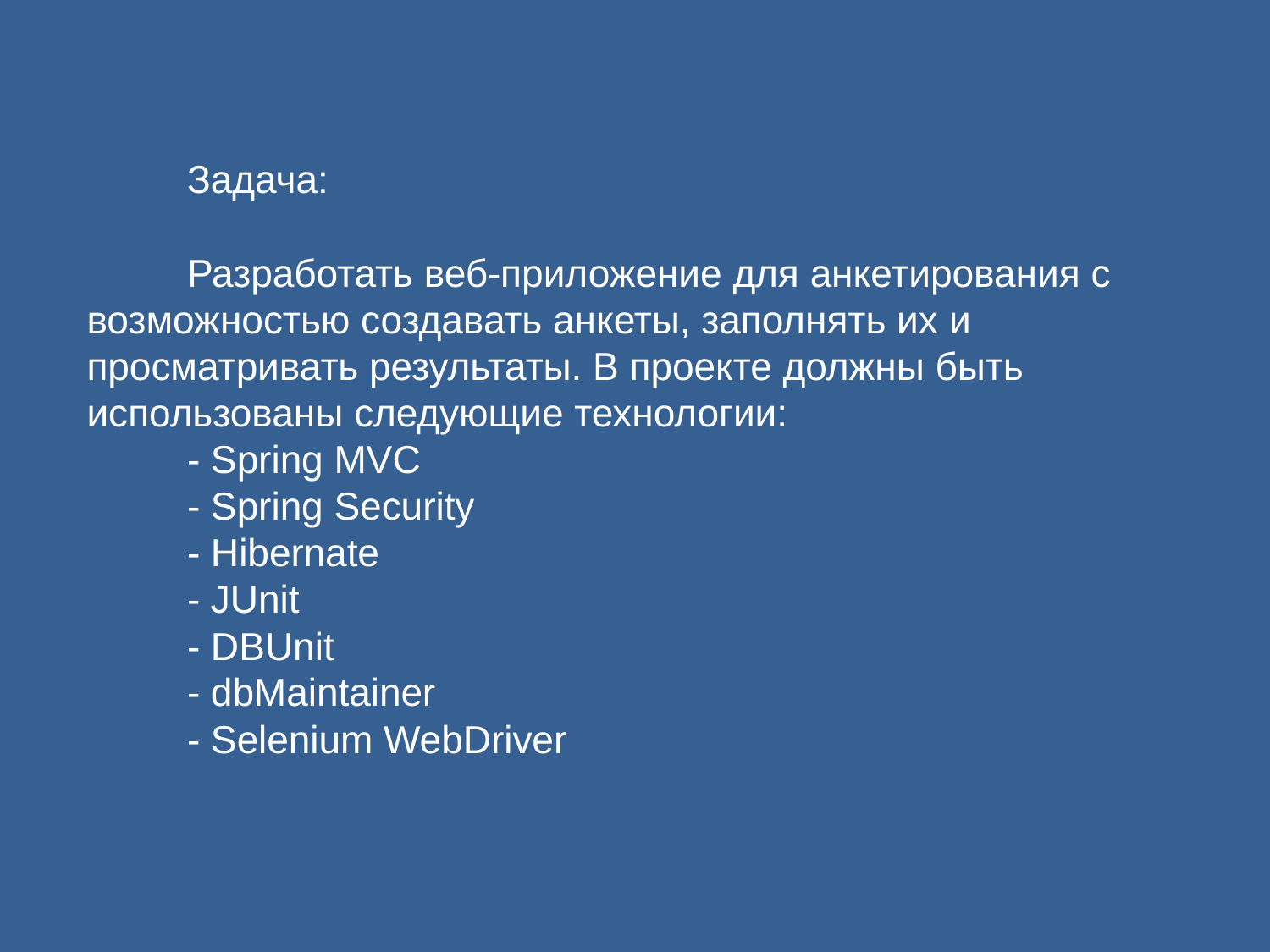

# Задача: Разработать веб-приложение для анкетирования с возможностью создавать анкеты, заполнять их и просматривать результаты. В проекте должны быть использованы следующие технологии: - Spring MVC - Spring Security - Hibernate - JUnit - DBUnit - dbMaintainer - Selenium WebDriver